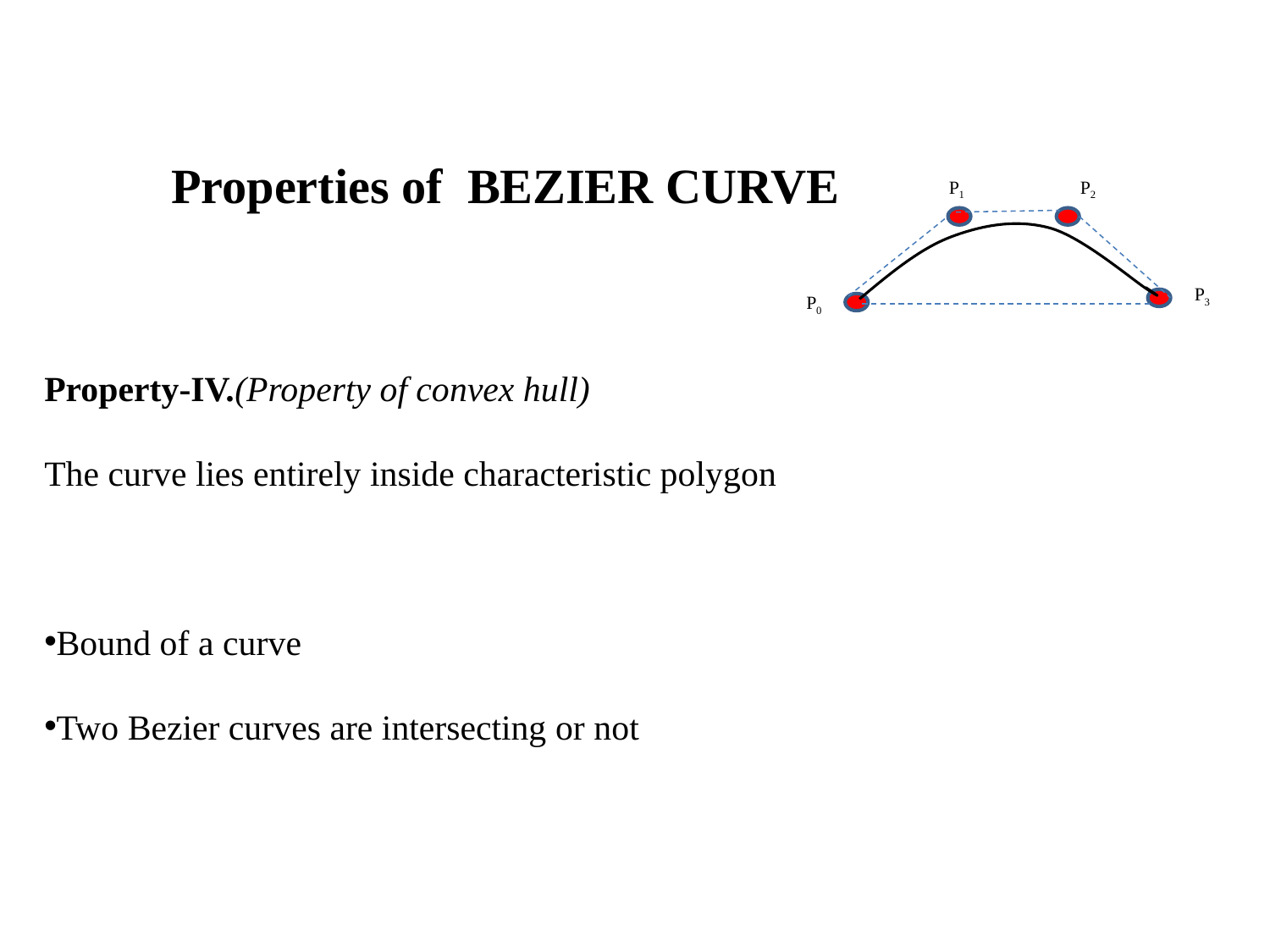

Properties of  BEZIER CURVE
P1
P2

P3
P0
Property-IV.(Property of convex hull)

The curve lies entirely inside characteristic polygon

Bound of a curve

Two Bezier curves are intersecting or not